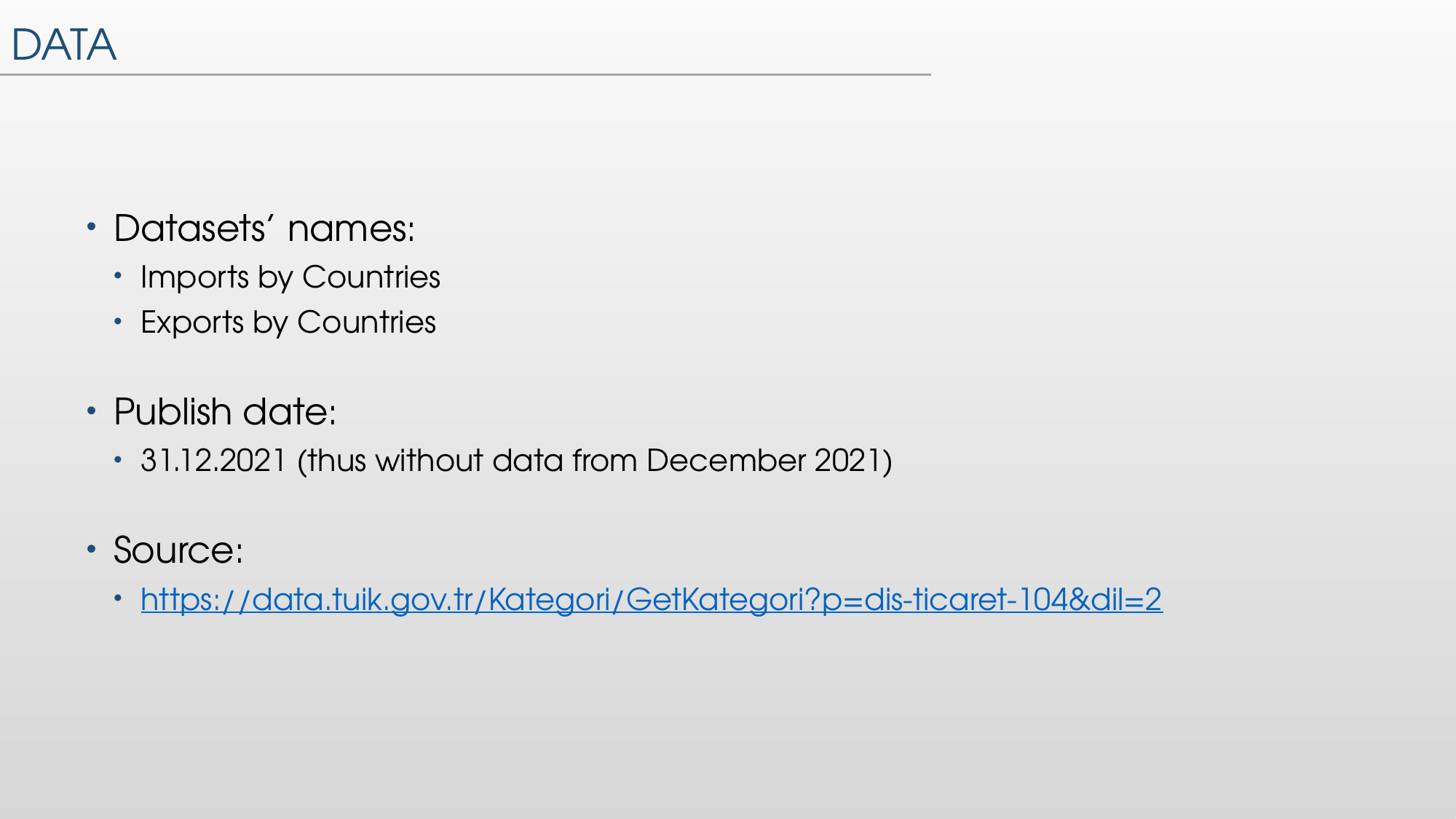

# Data
Datasets’ names:
Imports by Countries
Exports by Countries
Publish date:
31.12.2021 (thus without data from December 2021)
Source:
https://data.tuik.gov.tr/Kategori/GetKategori?p=dis-ticaret-104&dil=2